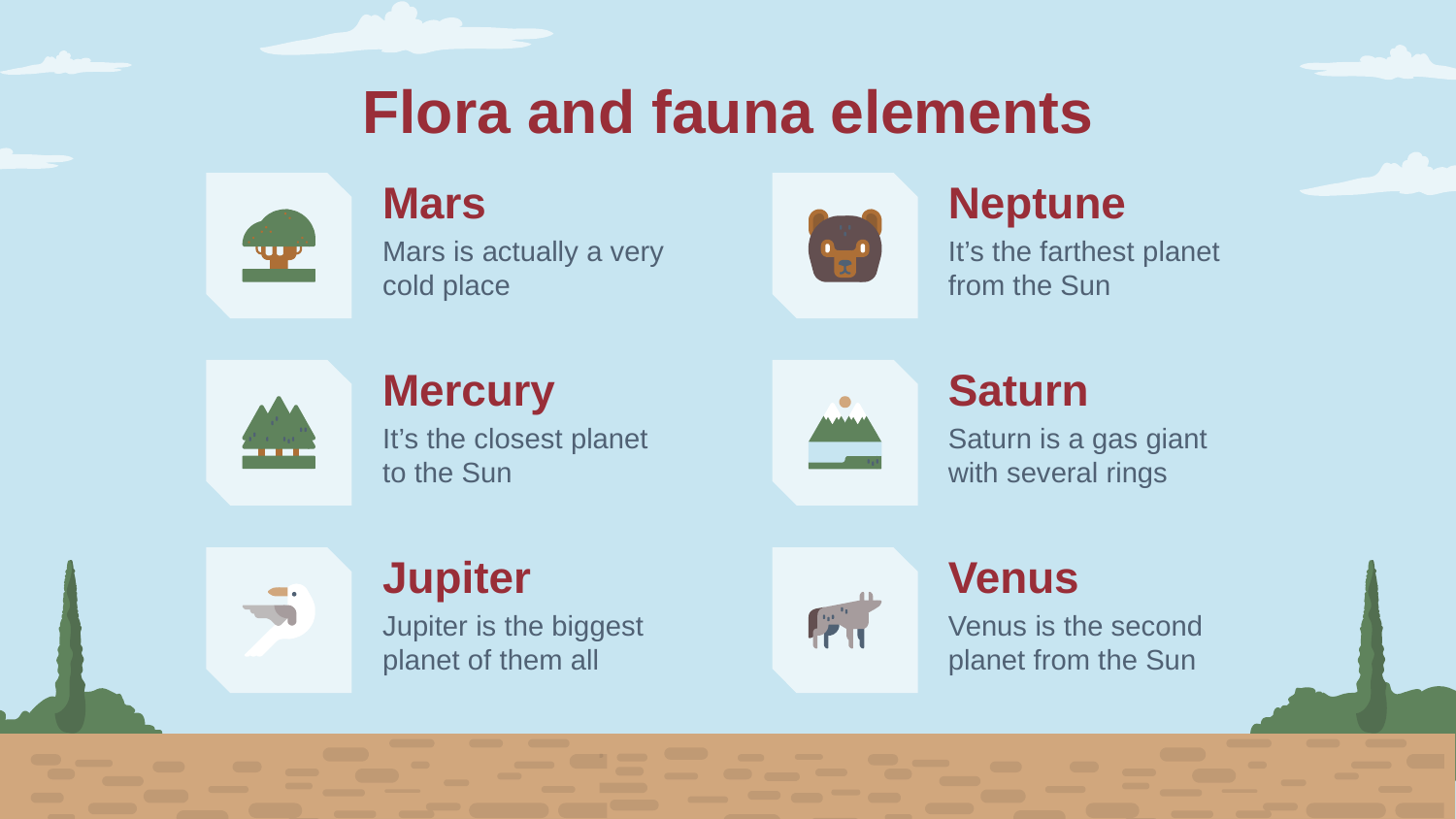

Flora and fauna elements

# Mars
Neptune

Mars is actually a very cold place
It’s the farthest planet from the Sun

Mercury
Saturn

It’s the closest planet to the Sun
Saturn is a gas giant with several rings

Jupiter
Venus

Jupiter is the biggest planet of them all
Venus is the second planet from the Sun